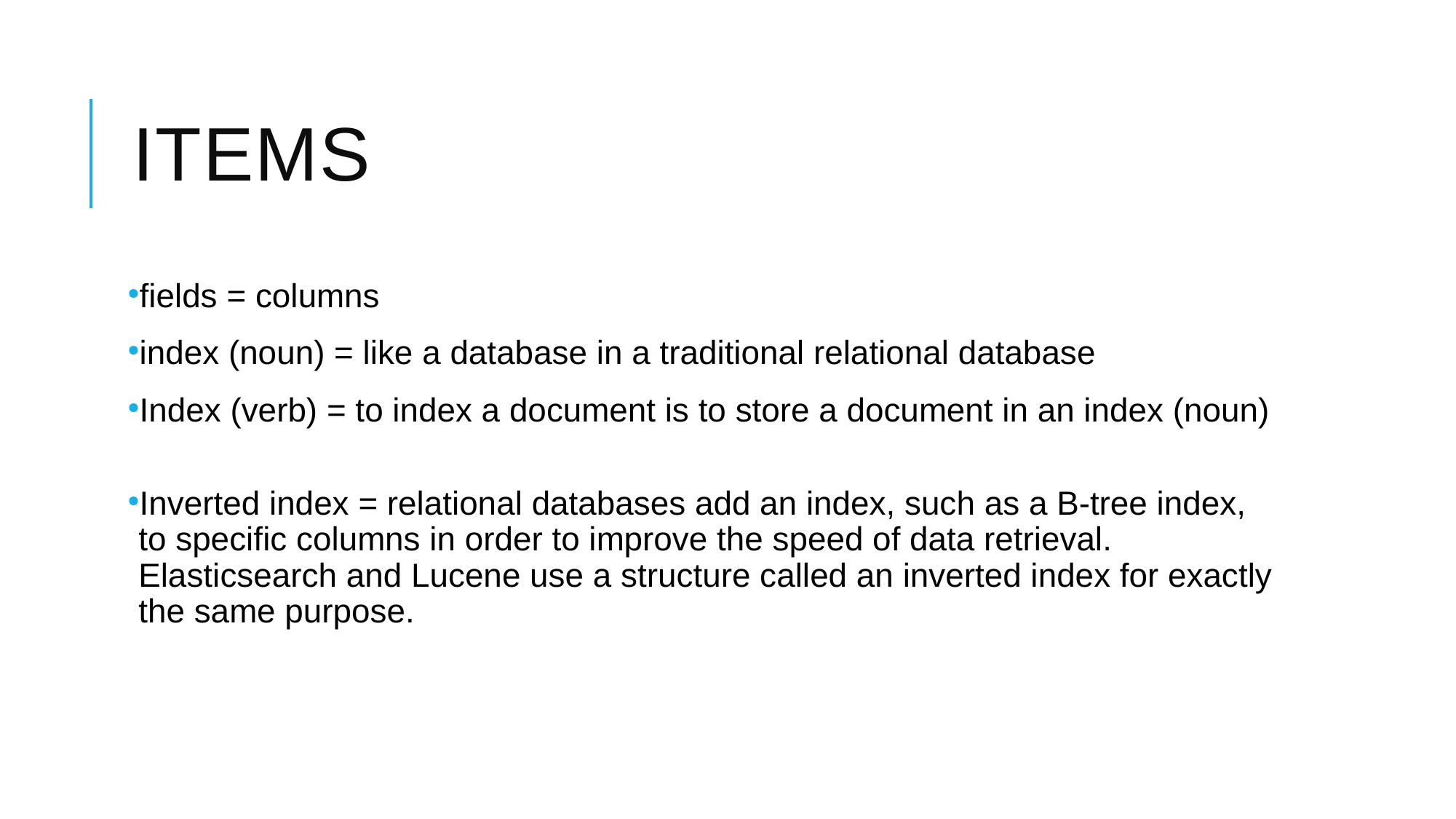

# items
fields = columns
index (noun) = like a database in a traditional relational database
Index (verb) = to index a document is to store a document in an index (noun)
Inverted index = relational databases add an index, such as a B-tree index, to specific columns in order to improve the speed of data retrieval. Elasticsearch and Lucene use a structure called an inverted index for exactly the same purpose.